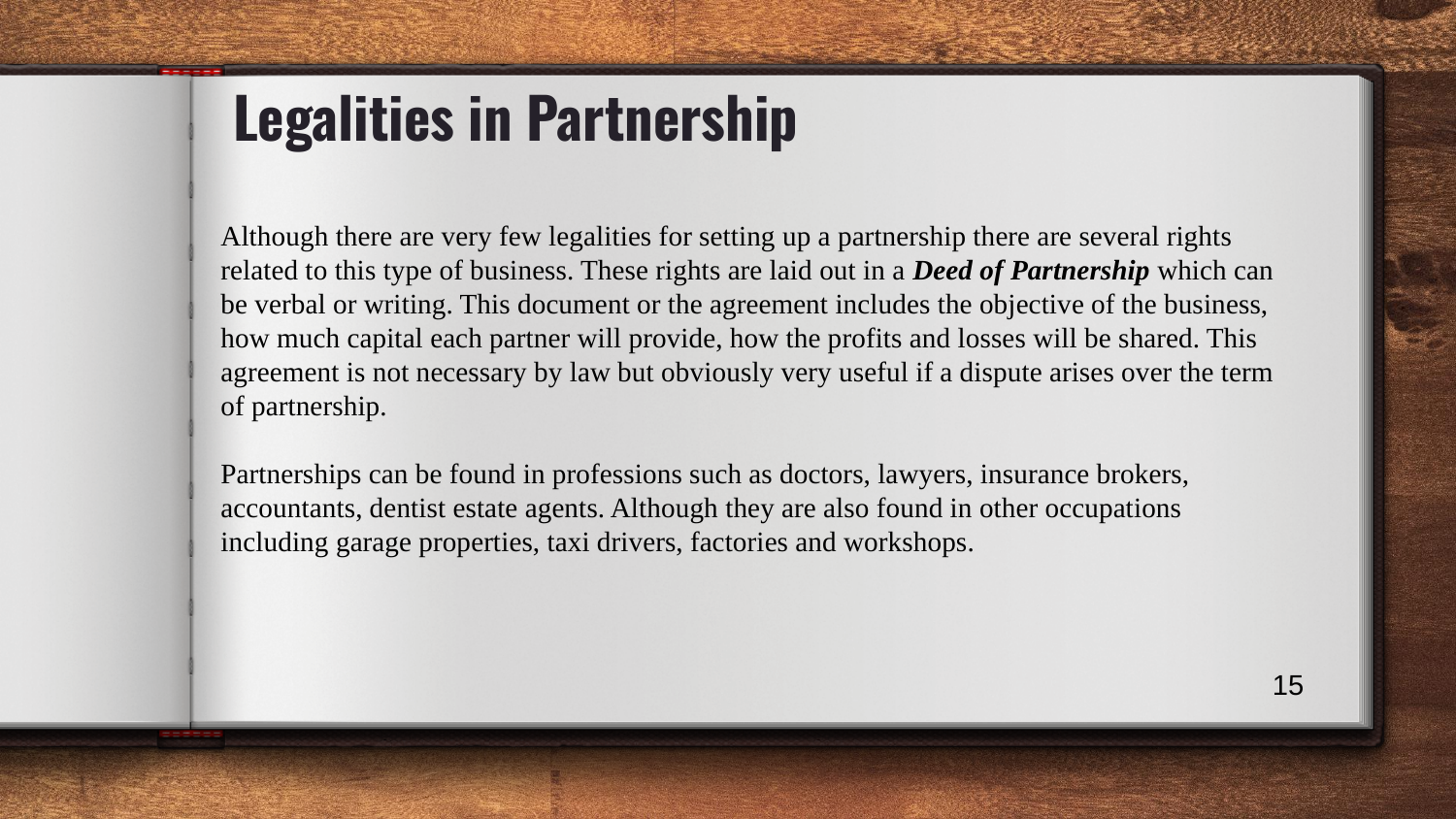

# Legalities in Partnership
Although there are very few legalities for setting up a partnership there are several rights
related to this type of business. These rights are laid out in a Deed of Partnership which can
be verbal or writing. This document or the agreement includes the objective of the business,
how much capital each partner will provide, how the profits and losses will be shared. This
agreement is not necessary by law but obviously very useful if a dispute arises over the term
of partnership.

Partnerships can be found in professions such as doctors, lawyers, insurance brokers, accountants, dentist estate agents. Although they are also found in other occupations including garage properties, taxi drivers, factories and workshops.
15